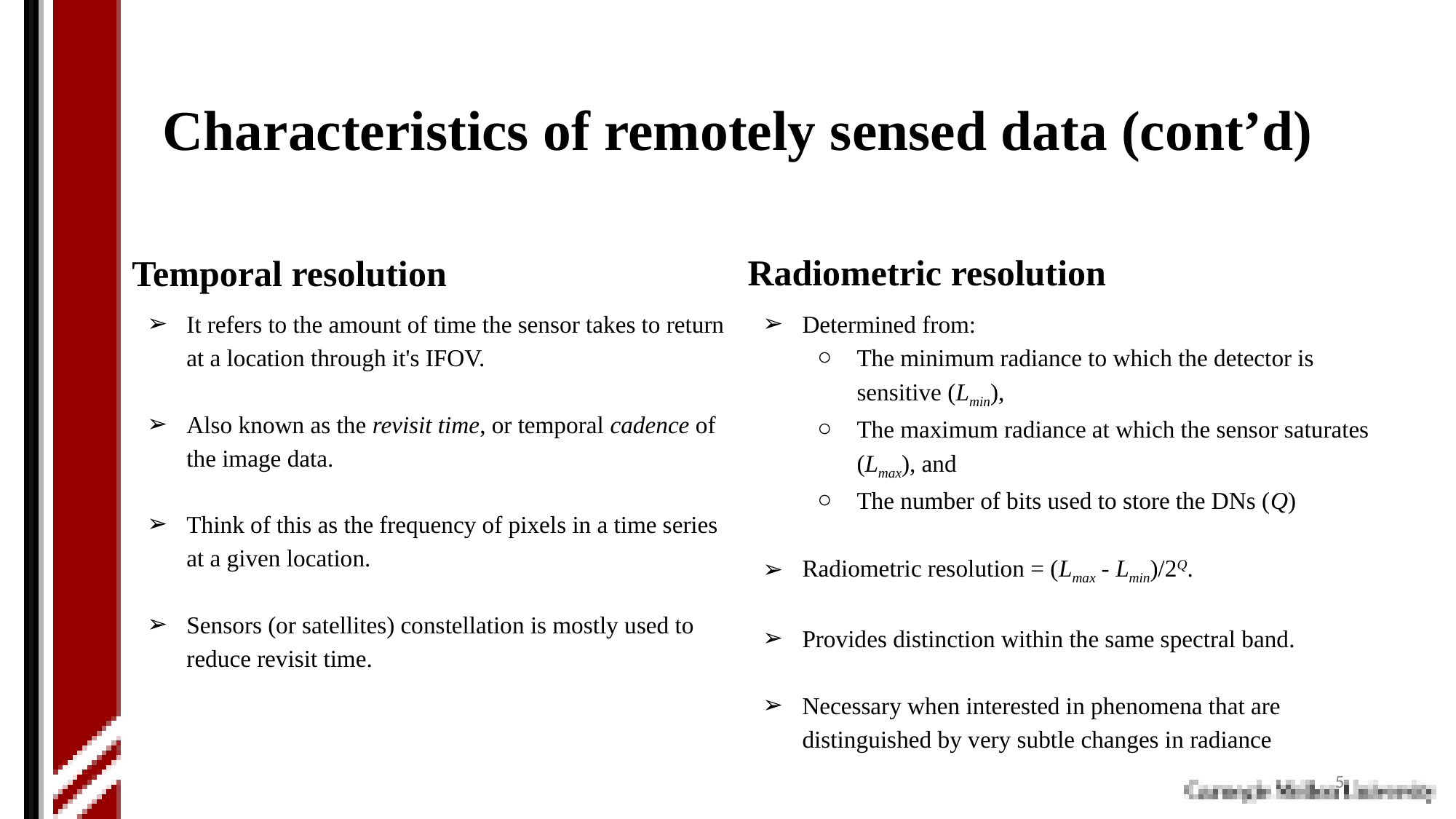

# Characteristics of remotely sensed data (cont’d)
Radiometric resolution
Temporal resolution
It refers to the amount of time the sensor takes to return at a location through it's IFOV.

Also known as the revisit time, or temporal cadence of the image data.

Think of this as the frequency of pixels in a time series at a given location.

Sensors (or satellites) constellation is mostly used to reduce revisit time.
Determined from:
The minimum radiance to which the detector is sensitive (Lmin),
The maximum radiance at which the sensor saturates (Lmax), and
The number of bits used to store the DNs (Q)

Radiometric resolution = (Lmax - Lmin)/2Q.

Provides distinction within the same spectral band.

Necessary when interested in phenomena that are distinguished by very subtle changes in radiance
5